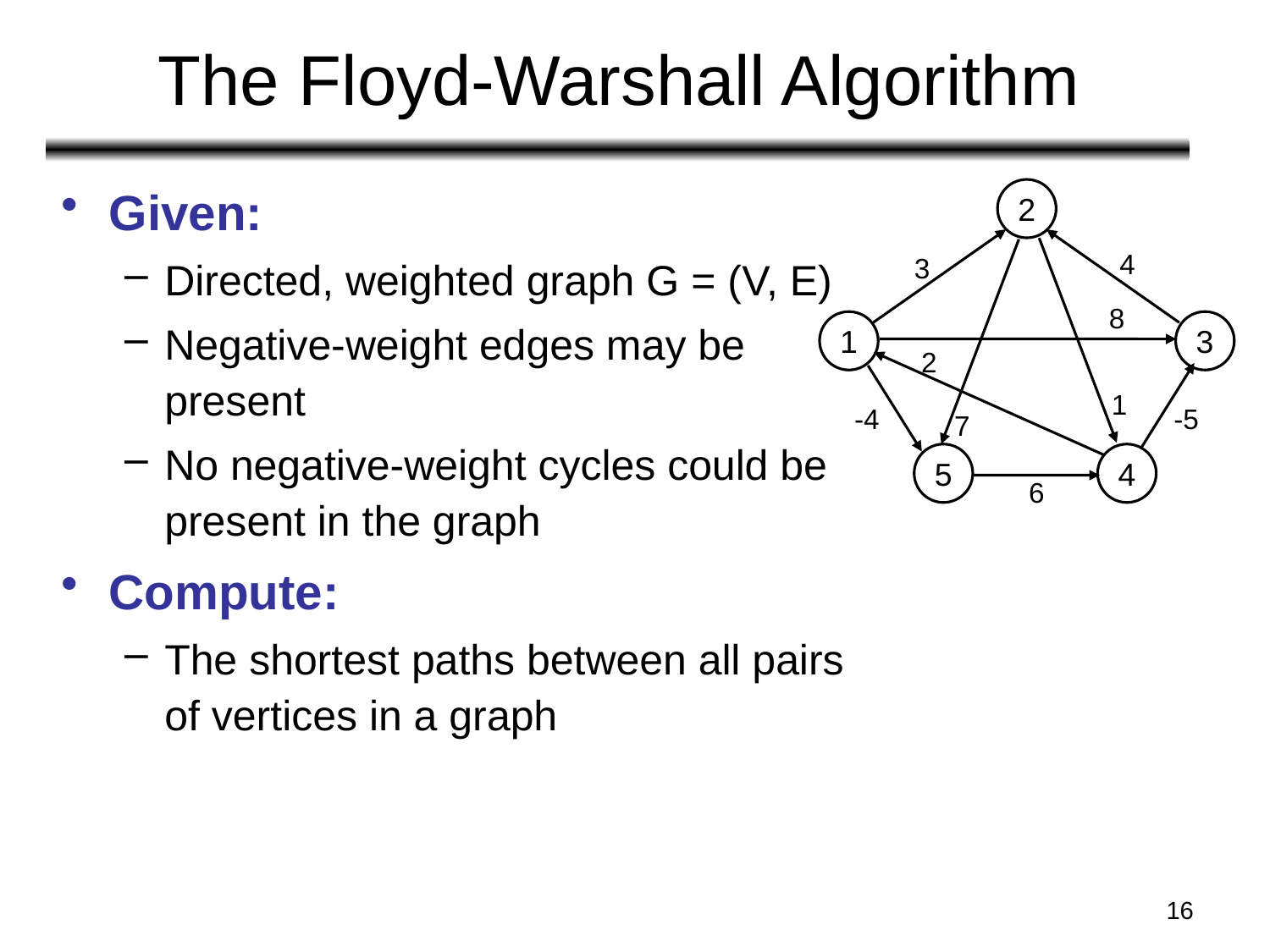

# The Floyd-Warshall Algorithm
Given:
Directed, weighted graph G = (V, E)
Negative-weight edges may be present
No negative-weight cycles could be present in the graph
Compute:
The shortest paths between all pairs of vertices in a graph
2

4
3
8
1
3
2

1
-4
-5
7
5
4
6

16